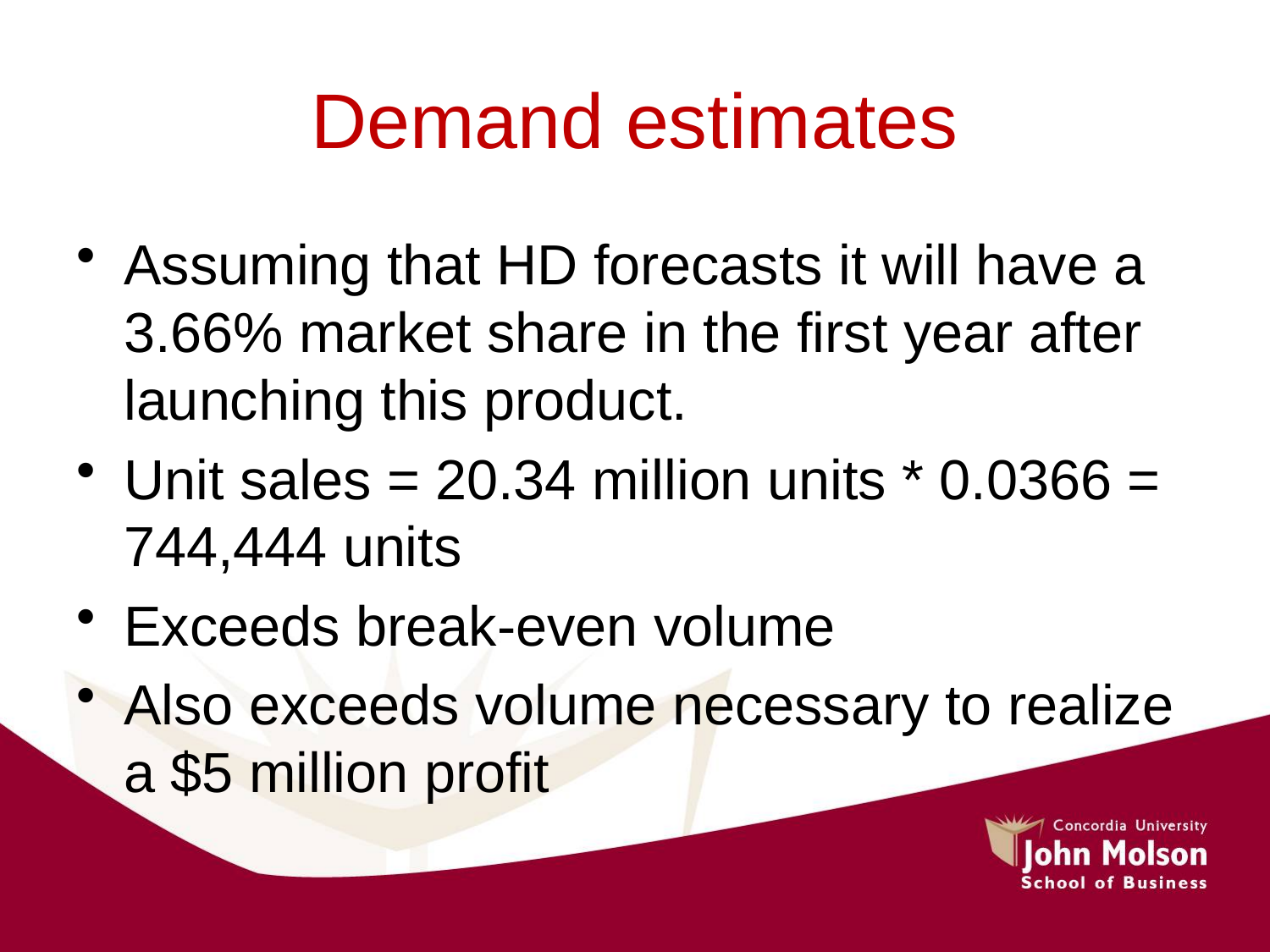

# Demand estimates
Assuming that HD forecasts it will have a 3.66% market share in the first year after launching this product.
Unit sales = 20.34 million units * 0.0366 = 744,444 units
Exceeds break-even volume
Also exceeds volume necessary to realize a $5 million profit